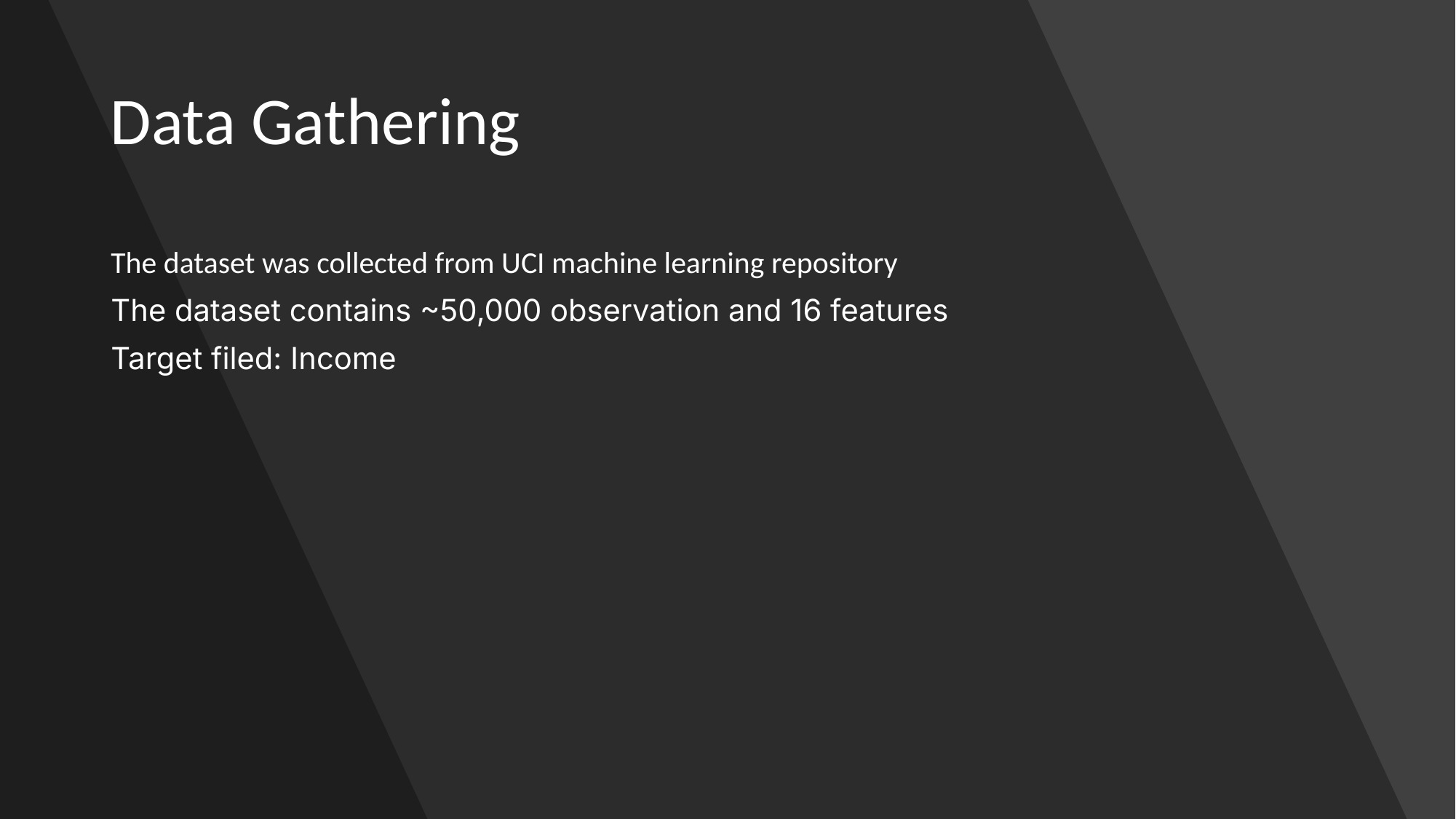

# Data Gathering
The dataset was collected from UCI machine learning repository
The dataset contains ~50,000 observation and 16 features
Target filed: Income